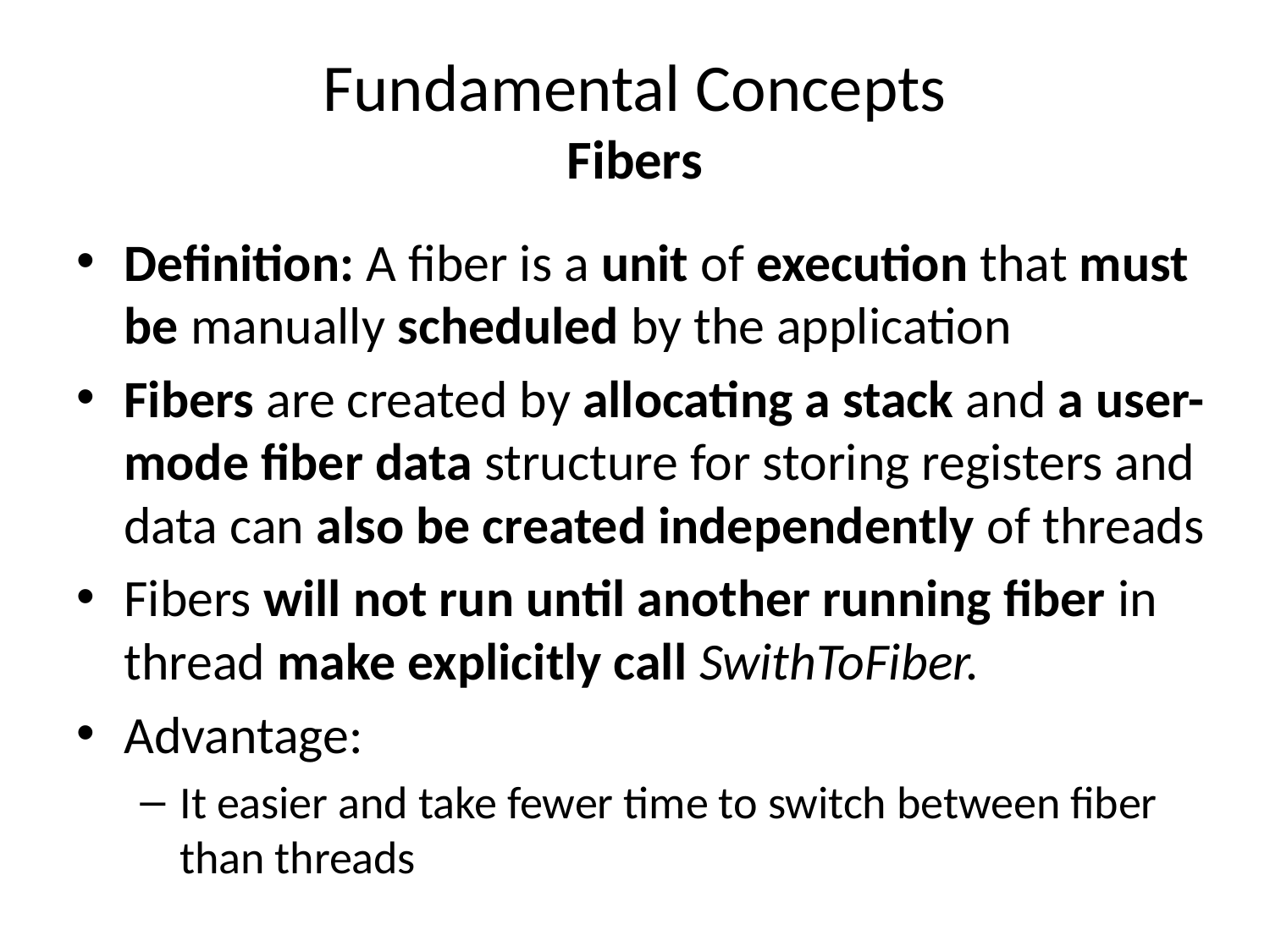

# Fundamental Concepts Fibers
Definition: A fiber is a unit of execution that must be manually scheduled by the application
Fibers are created by allocating a stack and a user-mode fiber data structure for storing registers and data can also be created independently of threads
Fibers will not run until another running fiber in thread make explicitly call SwithToFiber.
Advantage:
It easier and take fewer time to switch between fiber than threads